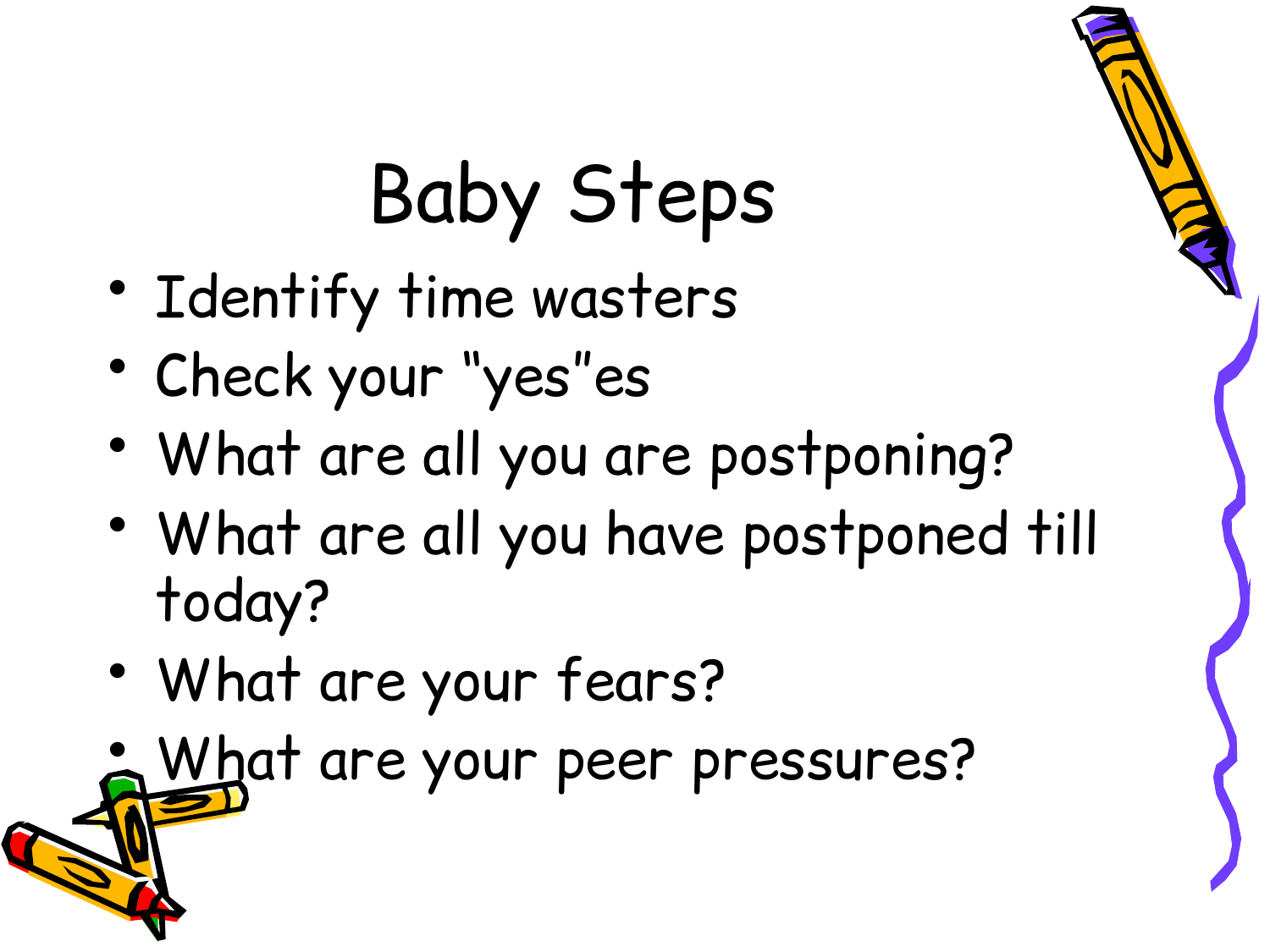

# Baby Steps
Identify time wasters
Check your “yes”es
What are all you are postponing?
What are all you have postponed till today?
What are your fears?
What are your peer pressures?